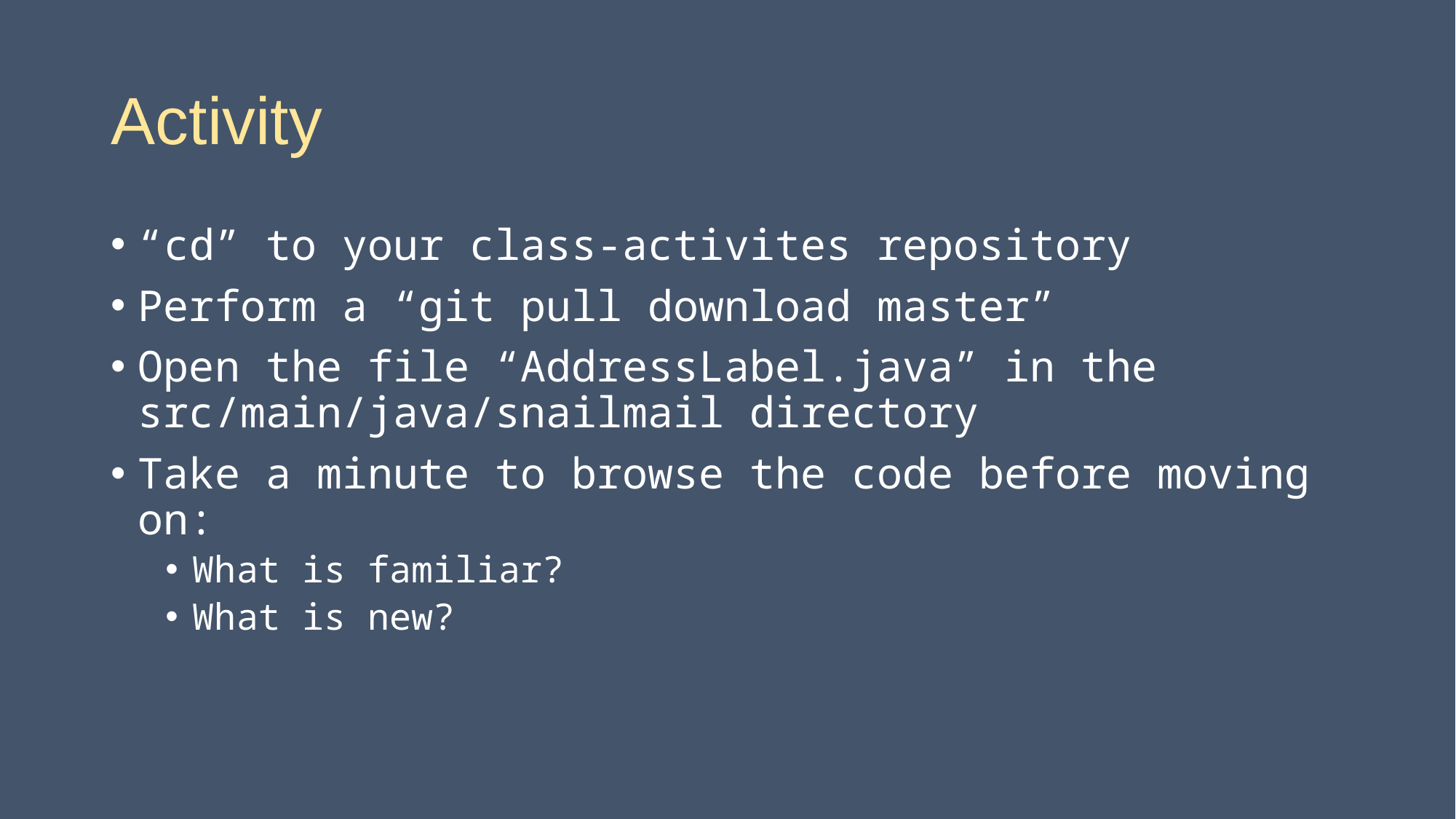

# Activity
“cd” to your class-activites repository
Perform a “git pull download master”
Open the file “AddressLabel.java” in the src/main/java/snailmail directory
Take a minute to browse the code before moving on:
What is familiar?
What is new?